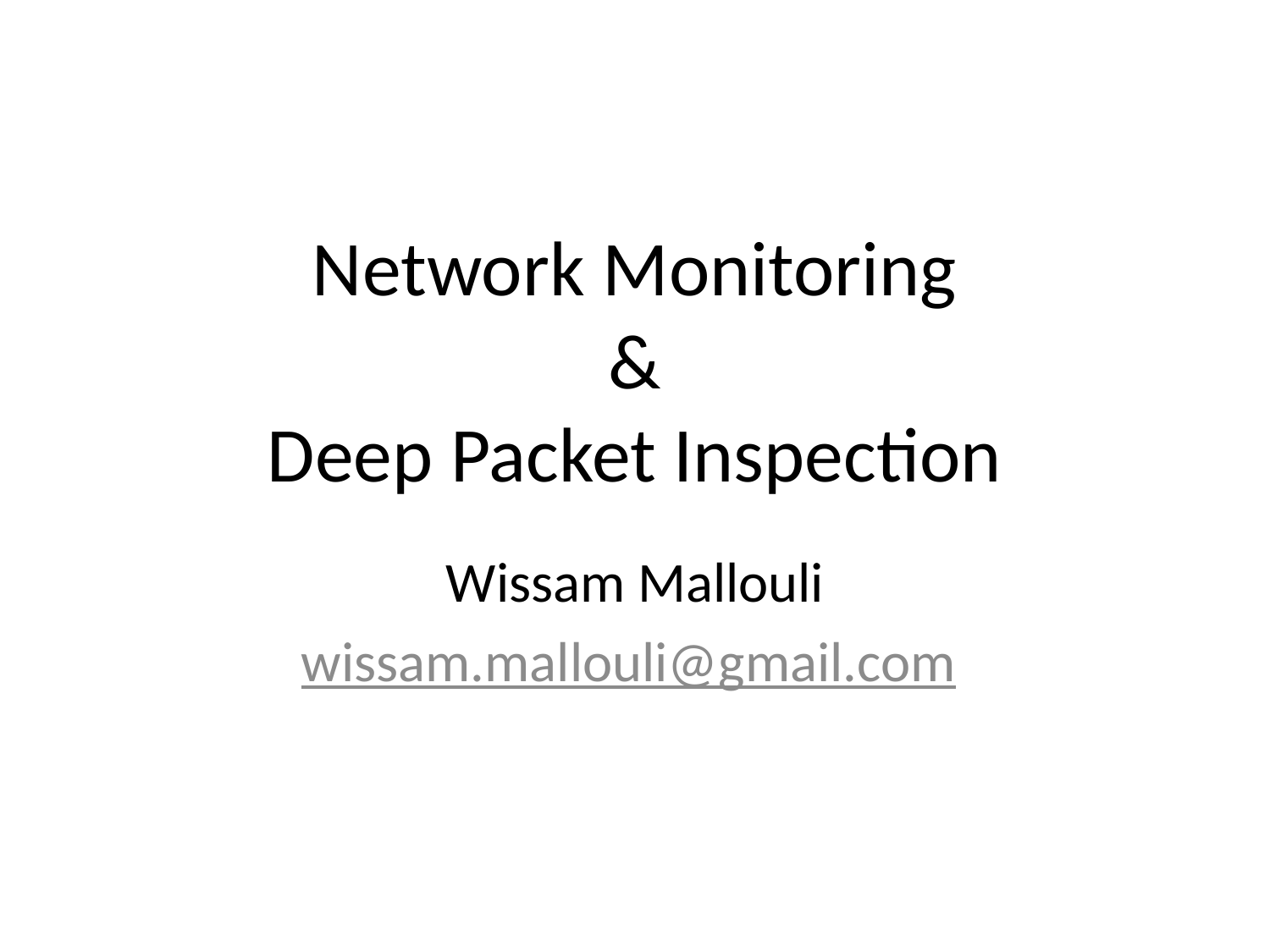

# Network Monitoring & Deep Packet Inspection
Wissam Mallouli
wissam.mallouli@gmail.com